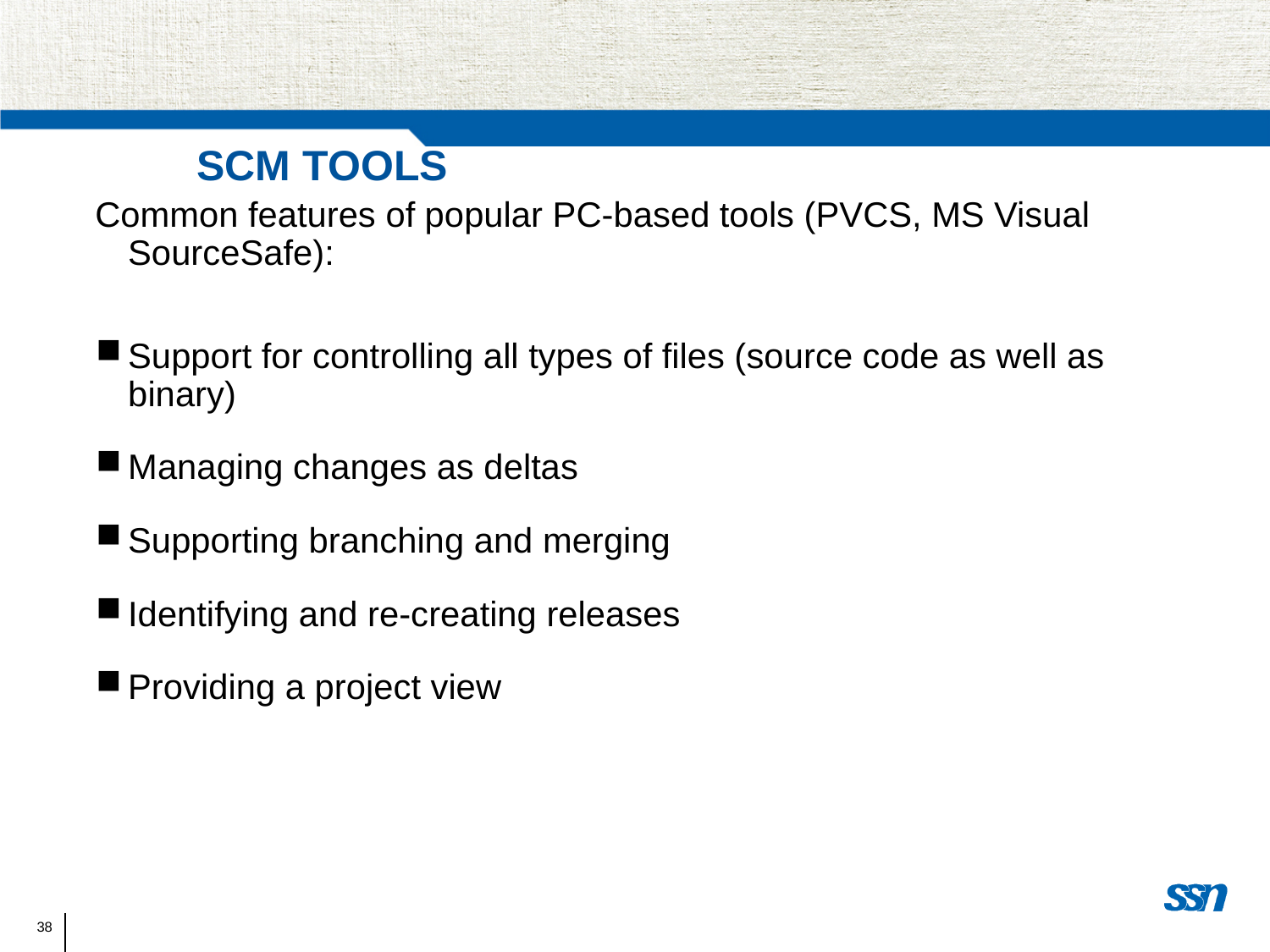

SCM Tools
Common features of popular PC-based tools (PVCS, MS Visual SourceSafe):

Support for controlling all types of files (source code as well as binary)
Managing changes as deltas
Supporting branching and merging
Identifying and re-creating releases
Providing a project view